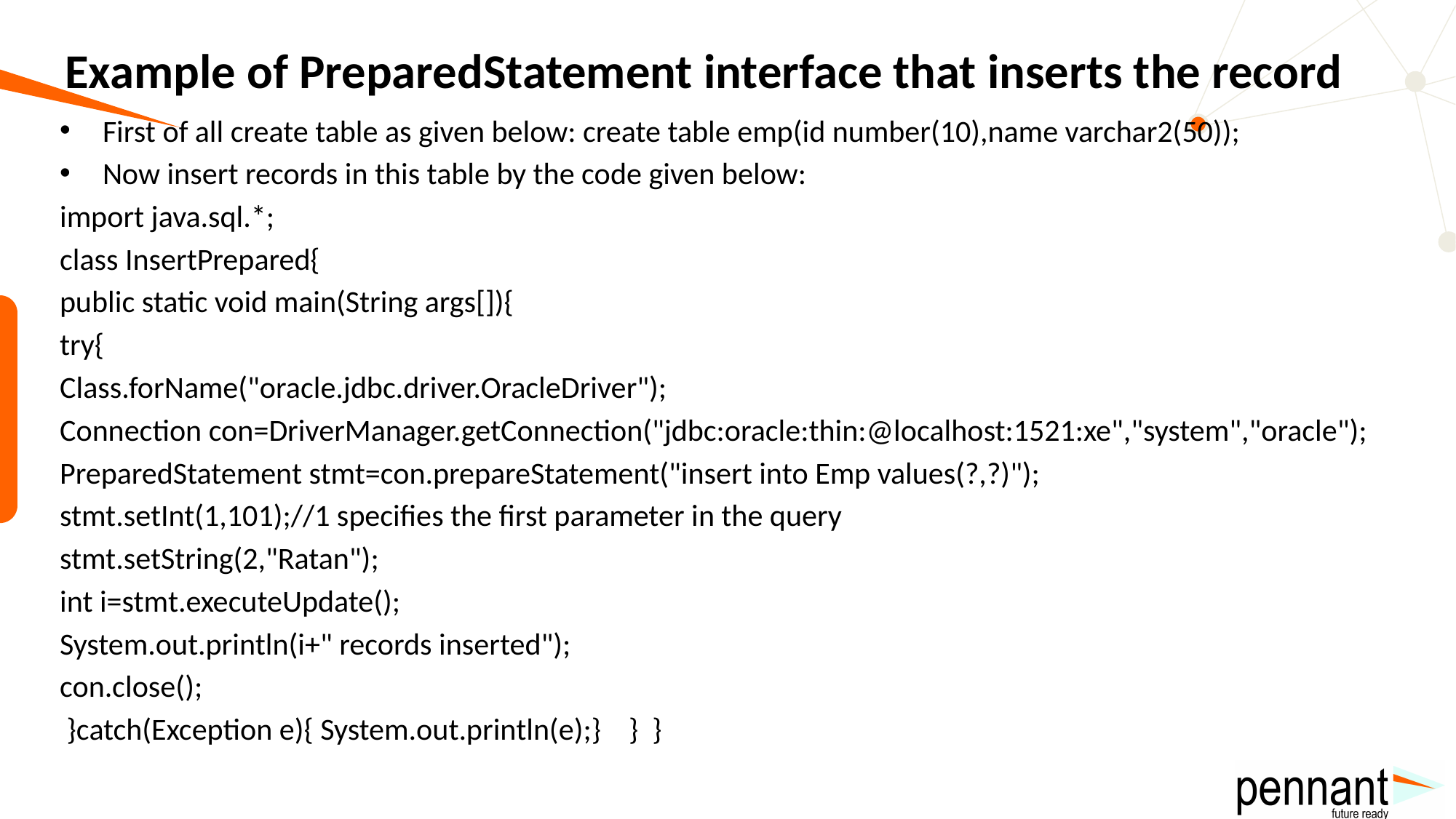

# Example of PreparedStatement interface that inserts the record
First of all create table as given below: create table emp(id number(10),name varchar2(50));
Now insert records in this table by the code given below:
import java.sql.*;
class InsertPrepared{
public static void main(String args[]){
try{
Class.forName("oracle.jdbc.driver.OracleDriver");
Connection con=DriverManager.getConnection("jdbc:oracle:thin:@localhost:1521:xe","system","oracle");
PreparedStatement stmt=con.prepareStatement("insert into Emp values(?,?)");
stmt.setInt(1,101);//1 specifies the first parameter in the query
stmt.setString(2,"Ratan");
int i=stmt.executeUpdate();
System.out.println(i+" records inserted");
con.close();
 }catch(Exception e){ System.out.println(e);}    }  }